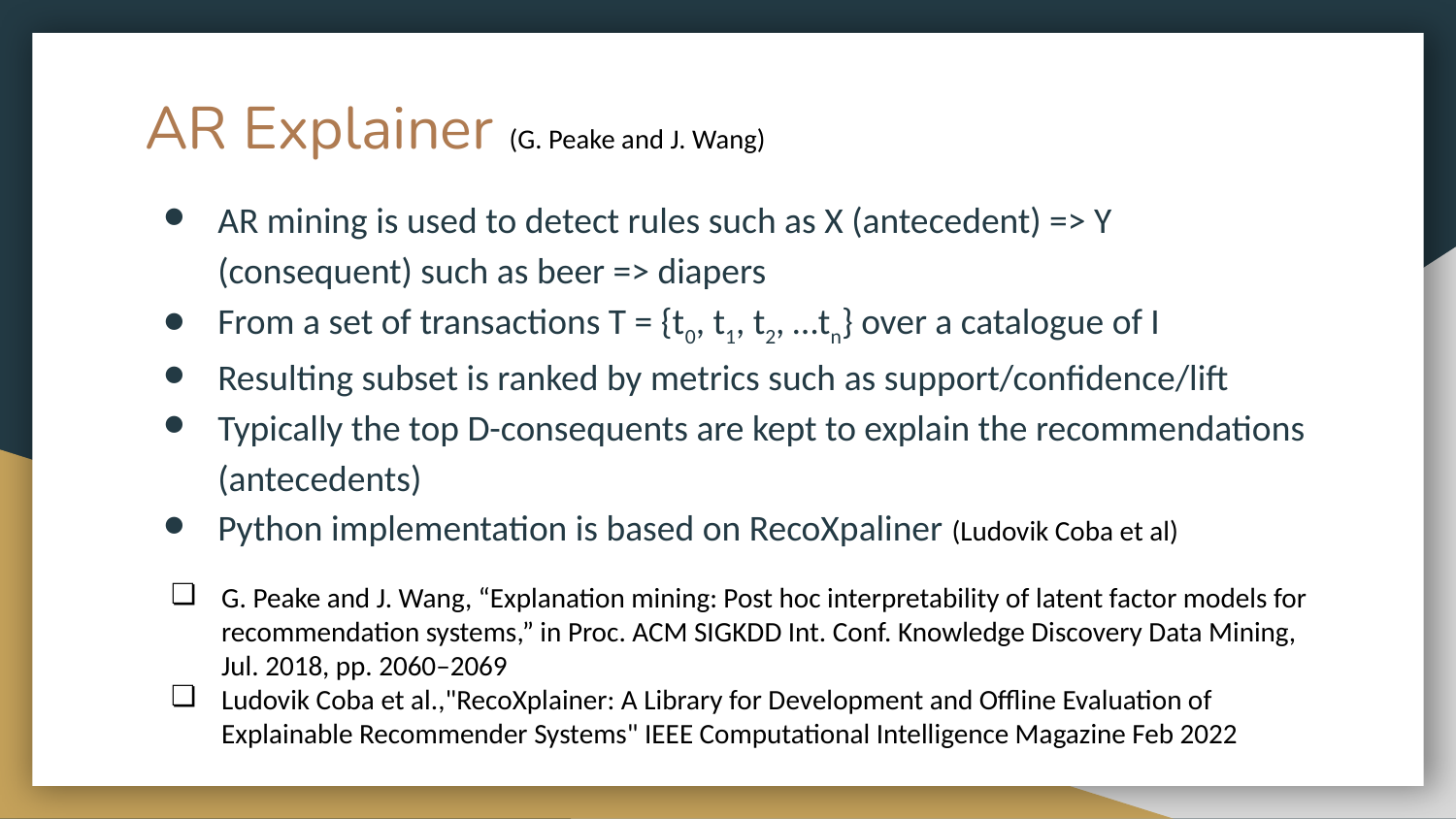

# AR Explainer (G. Peake and J. Wang)
AR mining is used to detect rules such as X (antecedent) => Y (consequent) such as beer => diapers
From a set of transactions T = {t0, t1, t2, …tn} over a catalogue of I
Resulting subset is ranked by metrics such as support/confidence/lift
Typically the top D-consequents are kept to explain the recommendations (antecedents)
Python implementation is based on RecoXpaliner (Ludovik Coba et al)
G. Peake and J. Wang, “Explanation mining: Post hoc interpretability of latent factor models for recommendation systems,” in Proc. ACM SIGKDD Int. Conf. Knowledge Discovery Data Mining, Jul. 2018, pp. 2060–2069
Ludovik Coba et al.,"RecoXplainer: A Library for Development and Offline Evaluation of Explainable Recommender Systems" IEEE Computational Intelligence Magazine Feb 2022